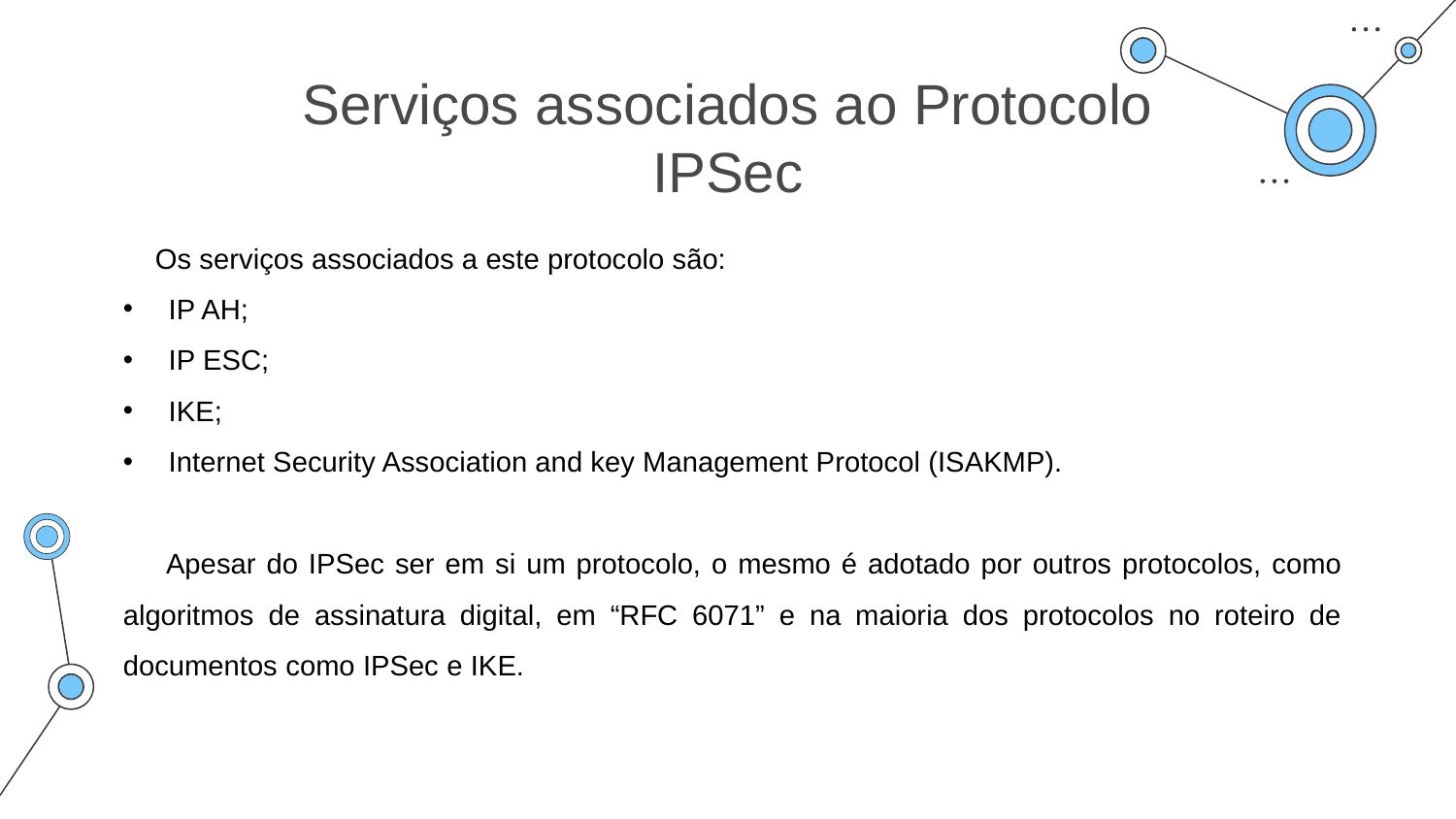

# Serviços associados ao Protocolo IPSec
    Os serviços associados a este protocolo são:
IP AH;
IP ESC;
IKE;
Internet Security Association and key Management Protocol (ISAKMP).

    Apesar do IPSec ser em si um protocolo, o mesmo é adotado por outros protocolos, como algoritmos de assinatura digital, em “RFC 6071” e na maioria dos protocolos no roteiro de documentos como IPSec e IKE.